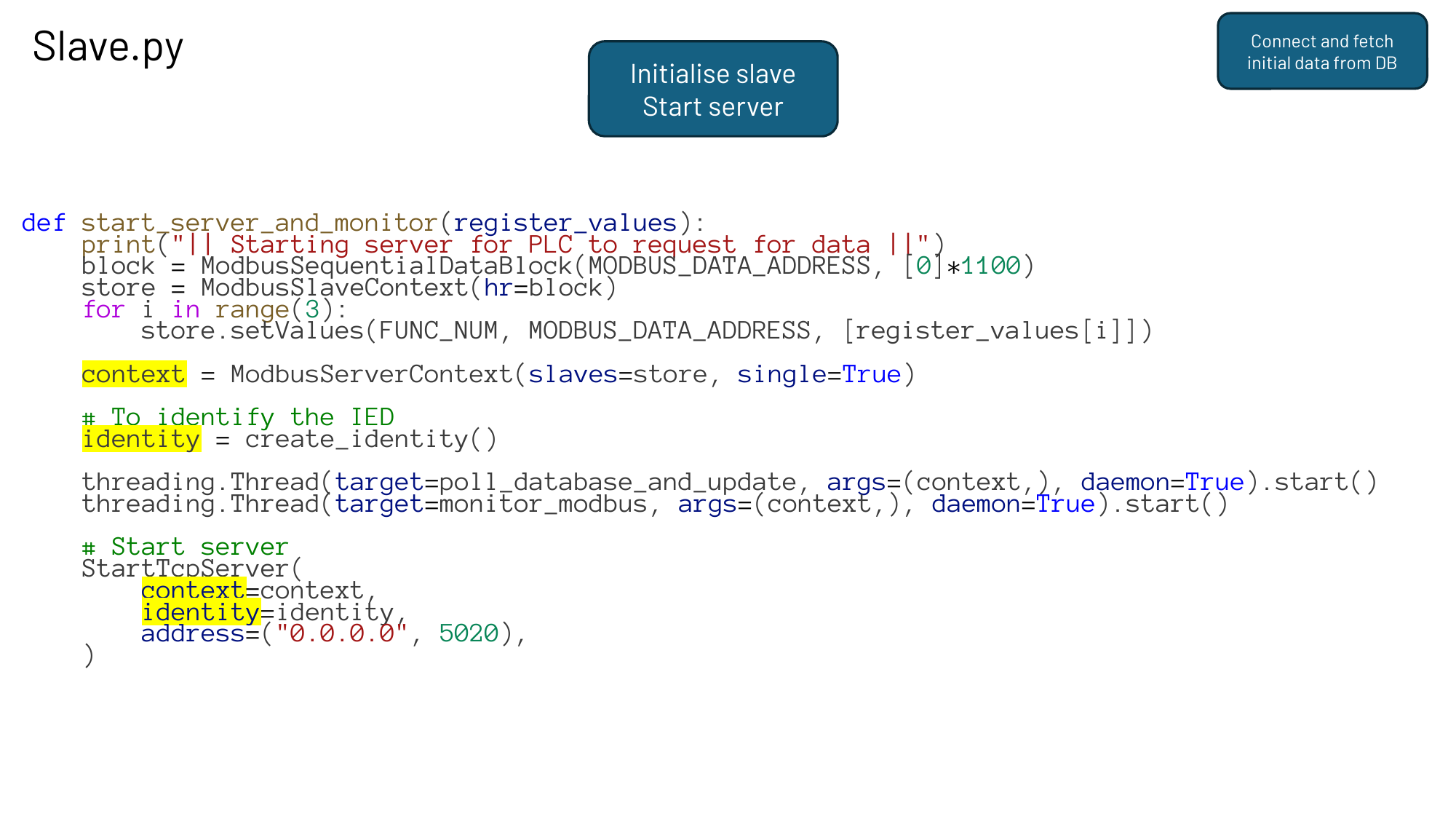

Slave.py
Connect and fetch initial data from DB
Initialise slave
Start server
def start_server_and_monitor(register_values):
    print("|| Starting server for PLC to request for data ||")
    block = ModbusSequentialDataBlock(MODBUS_DATA_ADDRESS, [0]*1100)
    store = ModbusSlaveContext(hr=block)
    for i in range(3):
        store.setValues(FUNC_NUM, MODBUS_DATA_ADDRESS, [register_values[i]])
    context = ModbusServerContext(slaves=store, single=True)
    # To identify the IED
    identity = create_identity()
    threading.Thread(target=poll_database_and_update, args=(context,), daemon=True).start()
    threading.Thread(target=monitor_modbus, args=(context,), daemon=True).start()
    # Start server
    StartTcpServer(
        context=context,
        identity=identity,
        address=("0.0.0.0", 5020),
    )

Monitor for changes in DB
Monitor for changes in register (Server)
Change
Change
[No]
[No]
[Yes]
[Yes]
Make changes to the register
Make changes to the DB